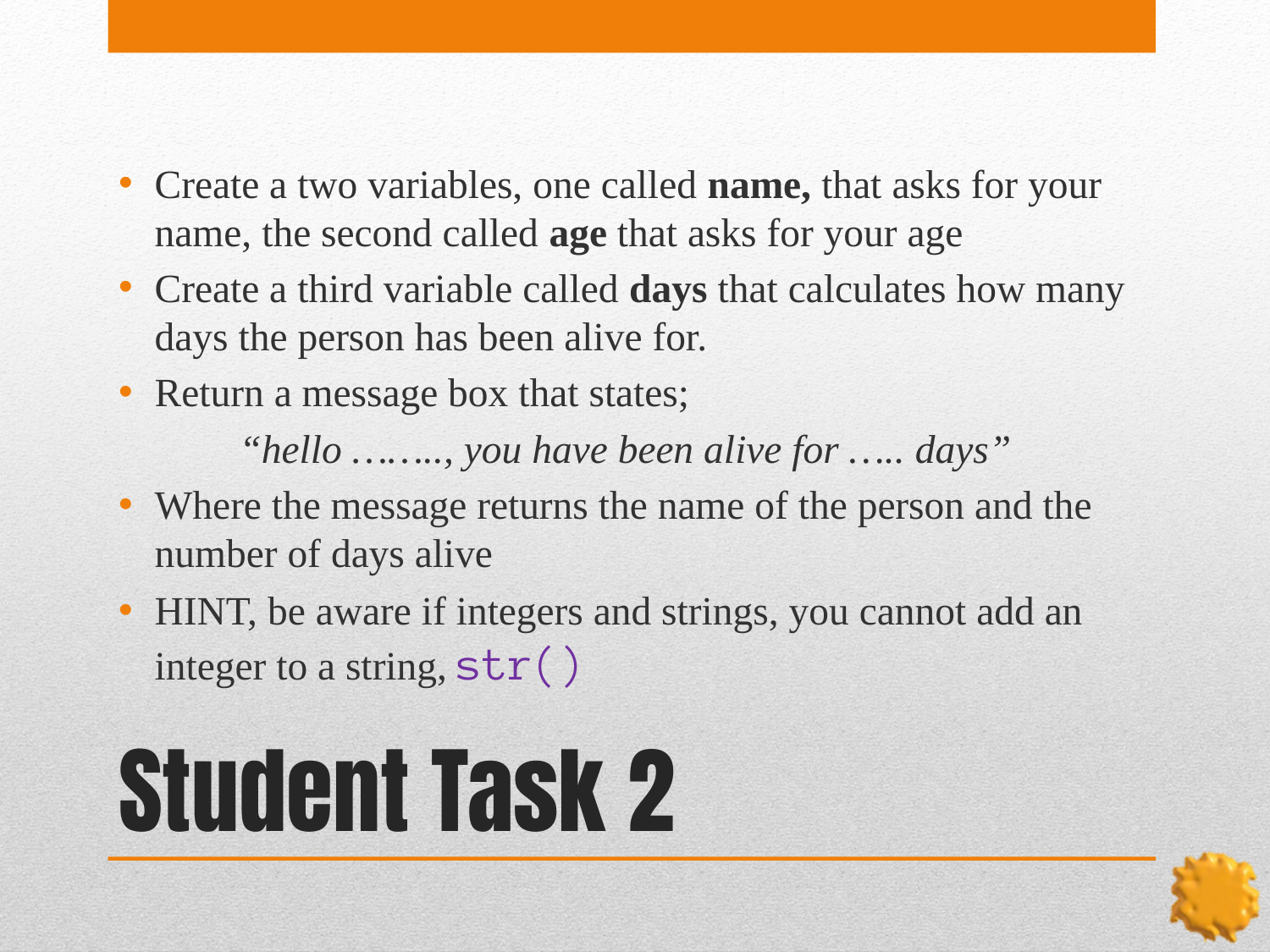

Create a two variables, one called name, that asks for your name, the second called age that asks for your age
Create a third variable called days that calculates how many days the person has been alive for.
Return a message box that states;
	“hello …….., you have been alive for ….. days”
Where the message returns the name of the person and the number of days alive
HINT, be aware if integers and strings, you cannot add an integer to a string, str()
# Student Task 2